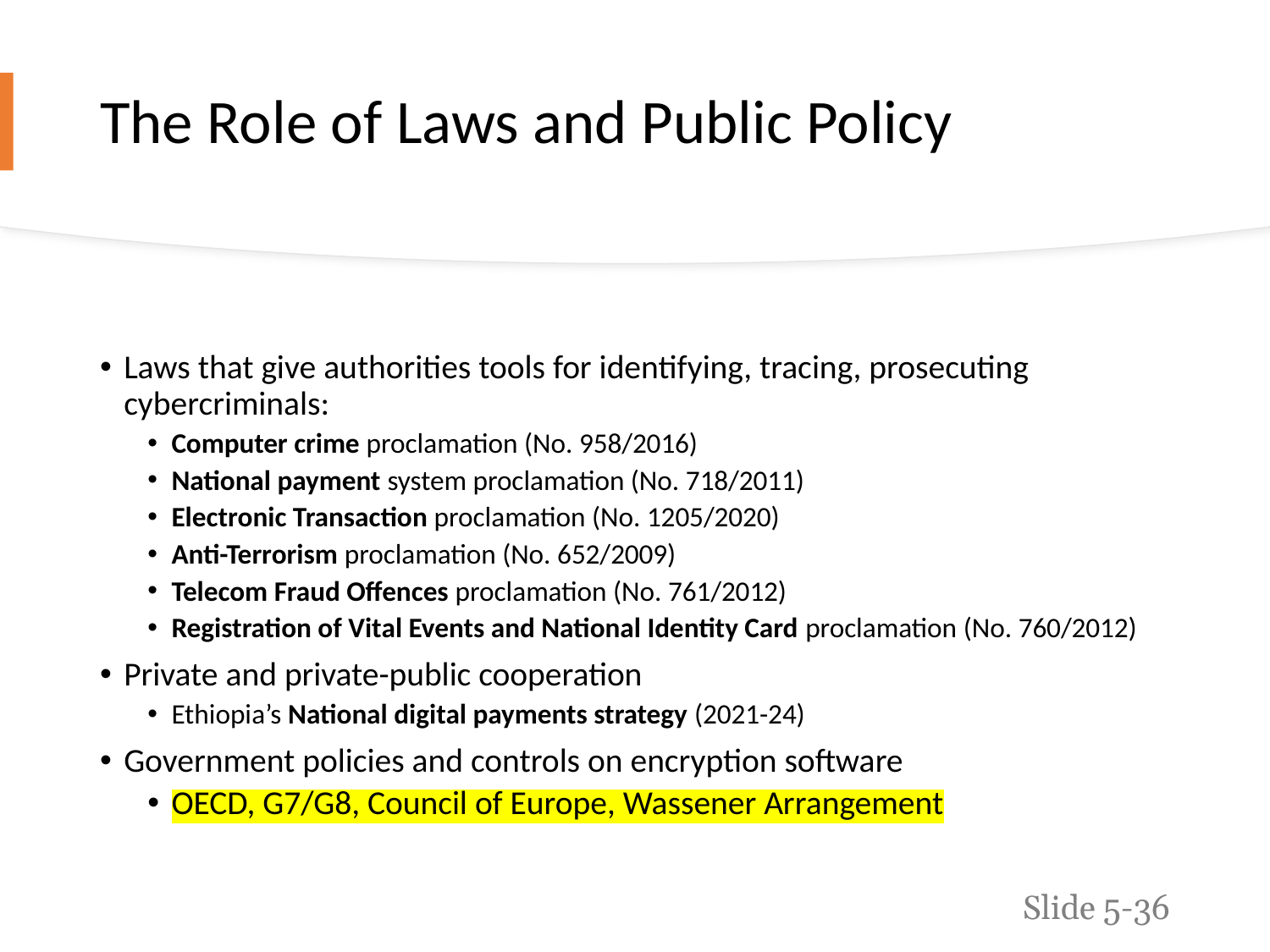

# The Role of Laws and Public Policy

Laws that give authorities tools for identifying, tracing, prosecuting cybercriminals:
Computer crime proclamation (No. 958/2016)
National payment system proclamation (No. 718/2011)
Electronic Transaction proclamation (No. 1205/2020)
Anti-Terrorism proclamation (No. 652/2009)
Telecom Fraud Offences proclamation (No. 761/2012)
Registration of Vital Events and National Identity Card proclamation (No. 760/2012)
Private and private-public cooperation
Ethiopia’s National digital payments strategy (2021-24)
Government policies and controls on encryption software
OECD, G7/G8, Council of Europe, Wassener Arrangement
Slide 5-36